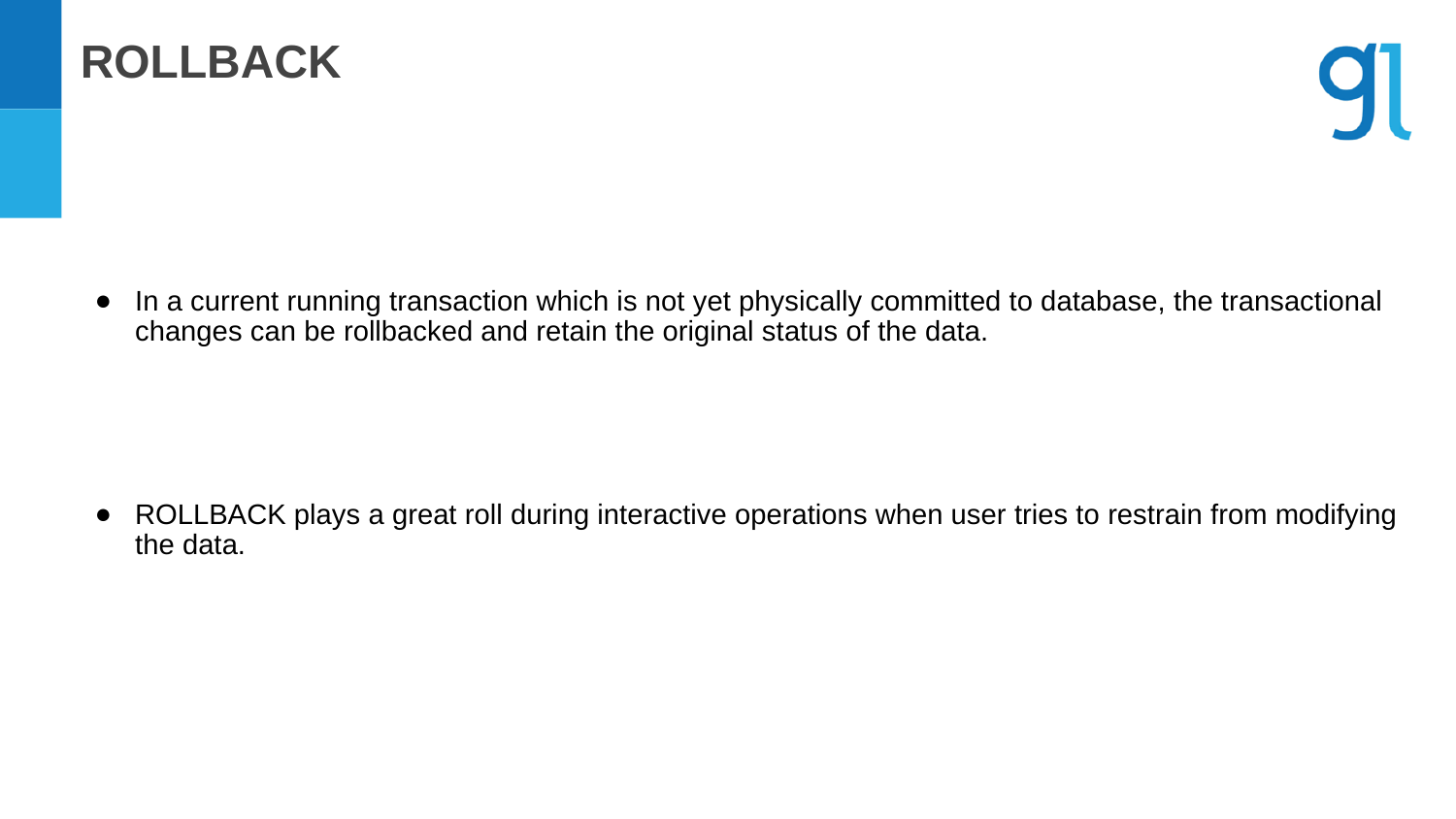

ROLLBACK
# In a current running transaction which is not yet physically committed to database, the transactional changes can be rollbacked and retain the original status of the data.

ROLLBACK plays a great roll during interactive operations when user tries to restrain from modifying the data.